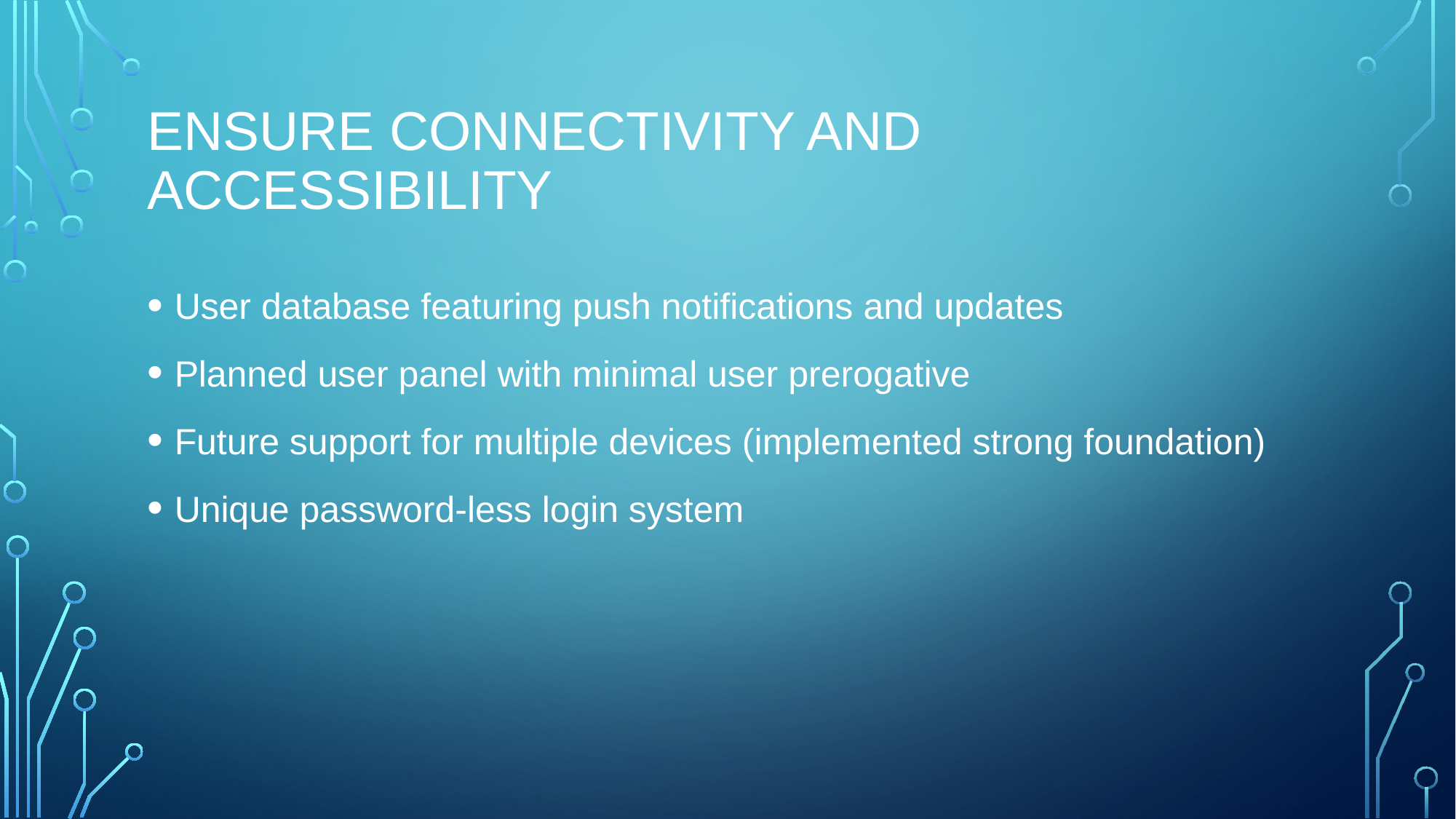

# Ensure Connectivity and Accessibility
User database featuring push notifications and updates
Planned user panel with minimal user prerogative
Future support for multiple devices (implemented strong foundation)
Unique password-less login system